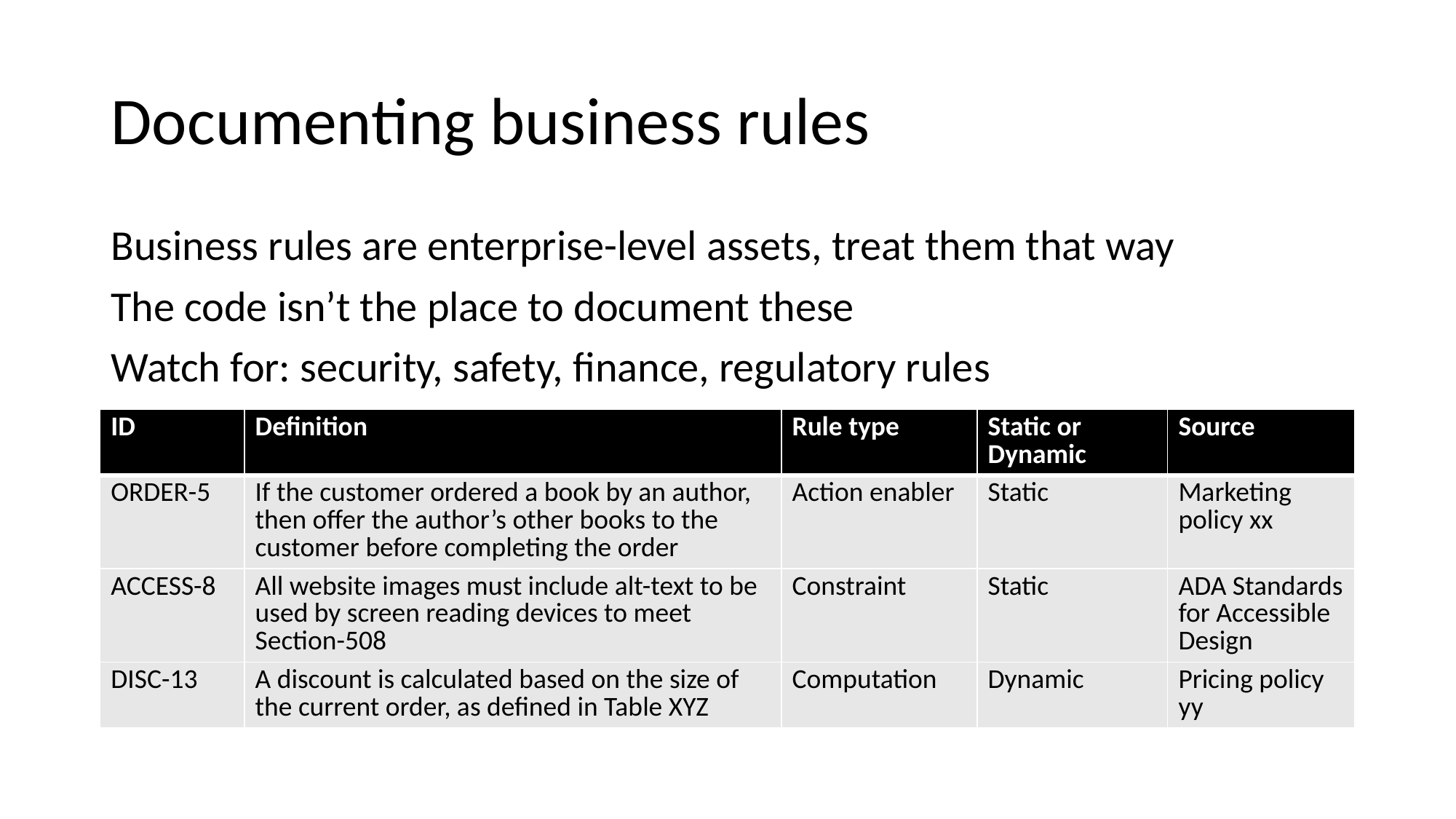

# Documenting business rules
Business rules are enterprise-level assets, treat them that way
The code isn’t the place to document these
Watch for: security, safety, finance, regulatory rules

| ID | Definition | Rule type | Static or Dynamic | Source |
| --- | --- | --- | --- | --- |
| ORDER-5 | If the customer ordered a book by an author, then offer the author’s other books to the customer before completing the order | Action enabler | Static | Marketing policy xx |
| ACCESS-8 | All website images must include alt-text to be used by screen reading devices to meet Section-508 | Constraint | Static | ADA Standards for Accessible Design |
| DISC-13 | A discount is calculated based on the size of the current order, as defined in Table XYZ | Computation | Dynamic | Pricing policy yy |